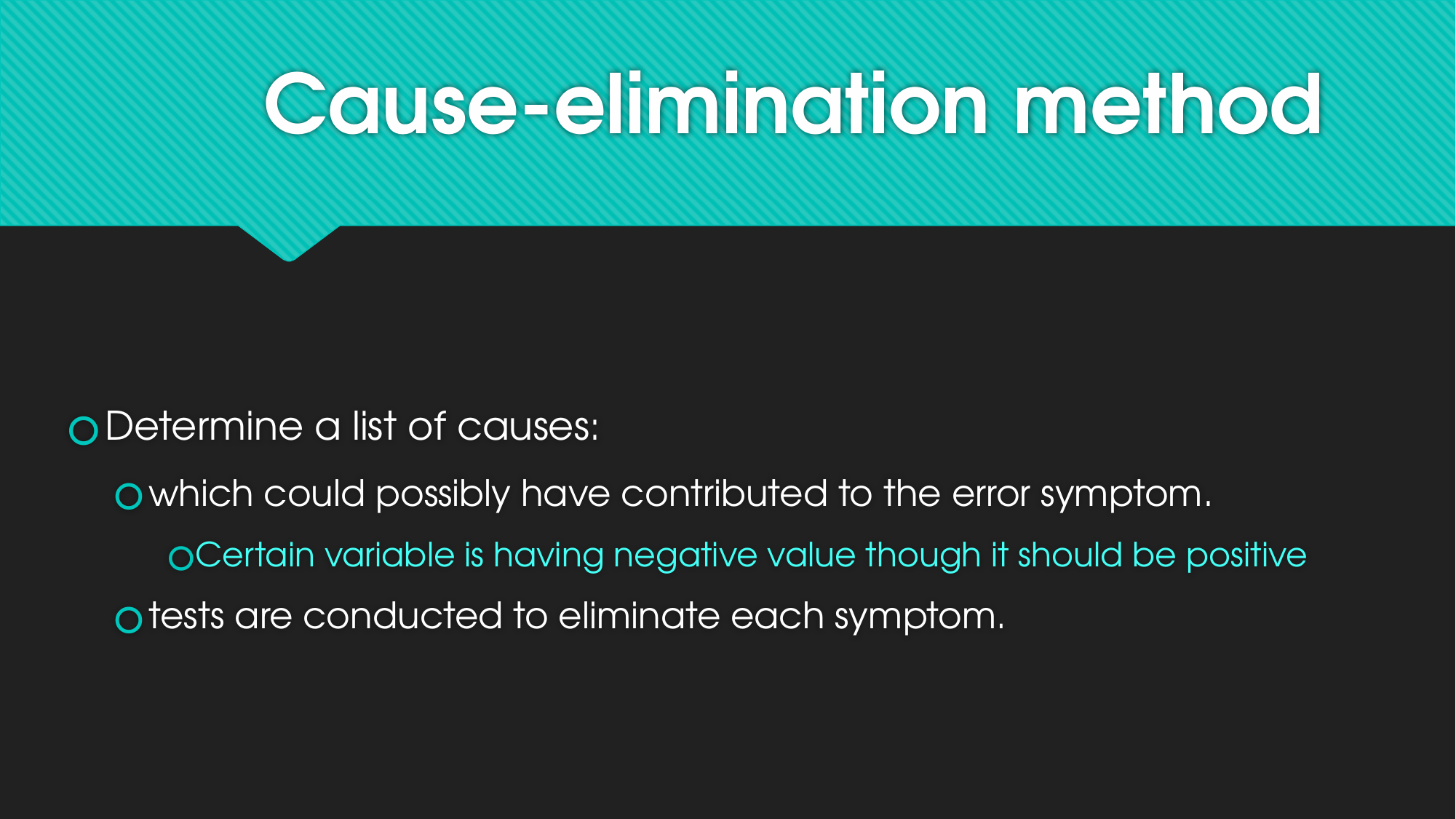

# Cause-elimination method
Determine a list of causes:
which could possibly have contributed to the error symptom.
Certain variable is having negative value though it should be positive
tests are conducted to eliminate each symptom.